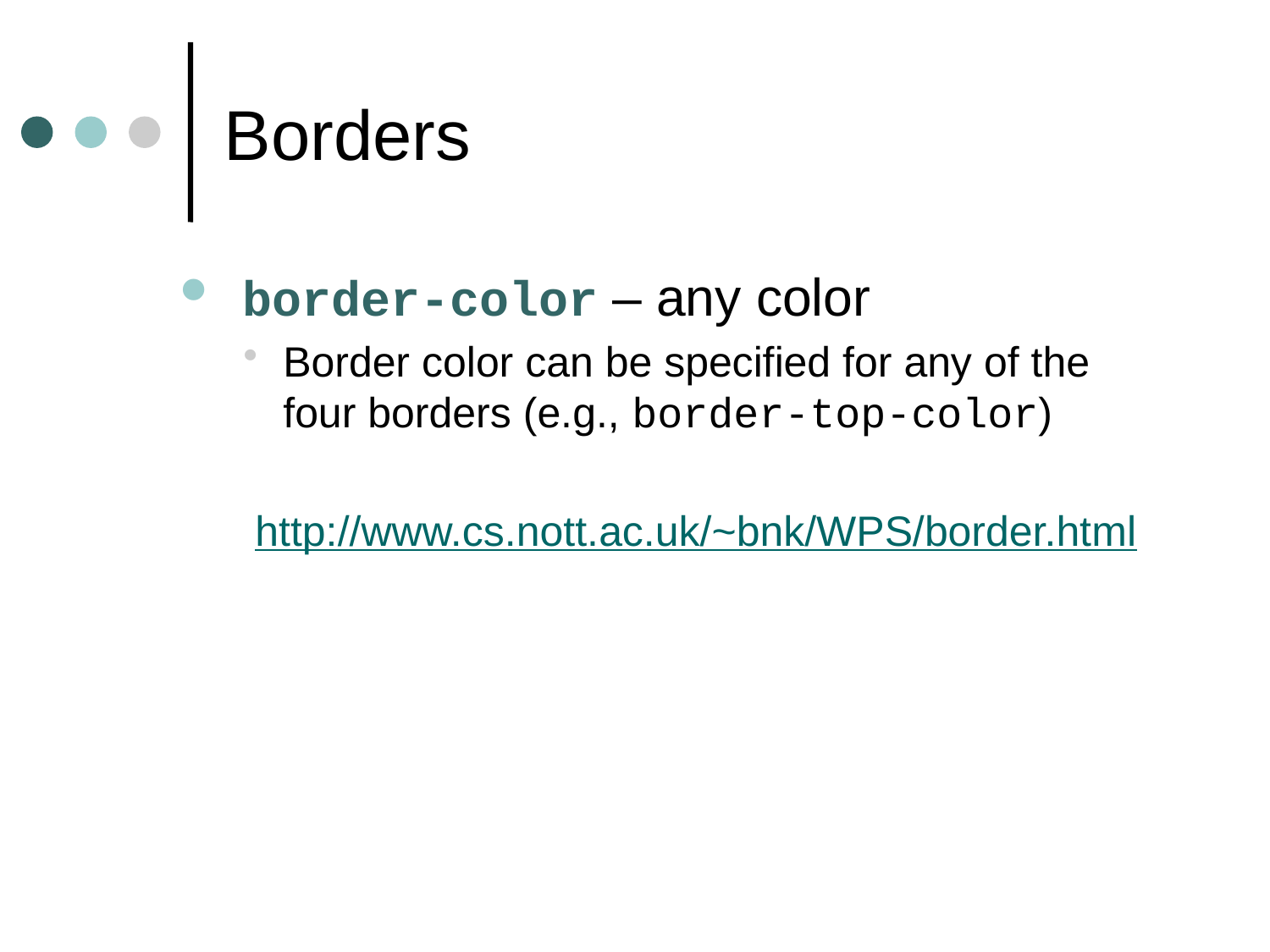

# Borders
 border-color – any color
Border color can be specified for any of the four borders (e.g., border-top-color)

 http://www.cs.nott.ac.uk/~bnk/WPS/border.html